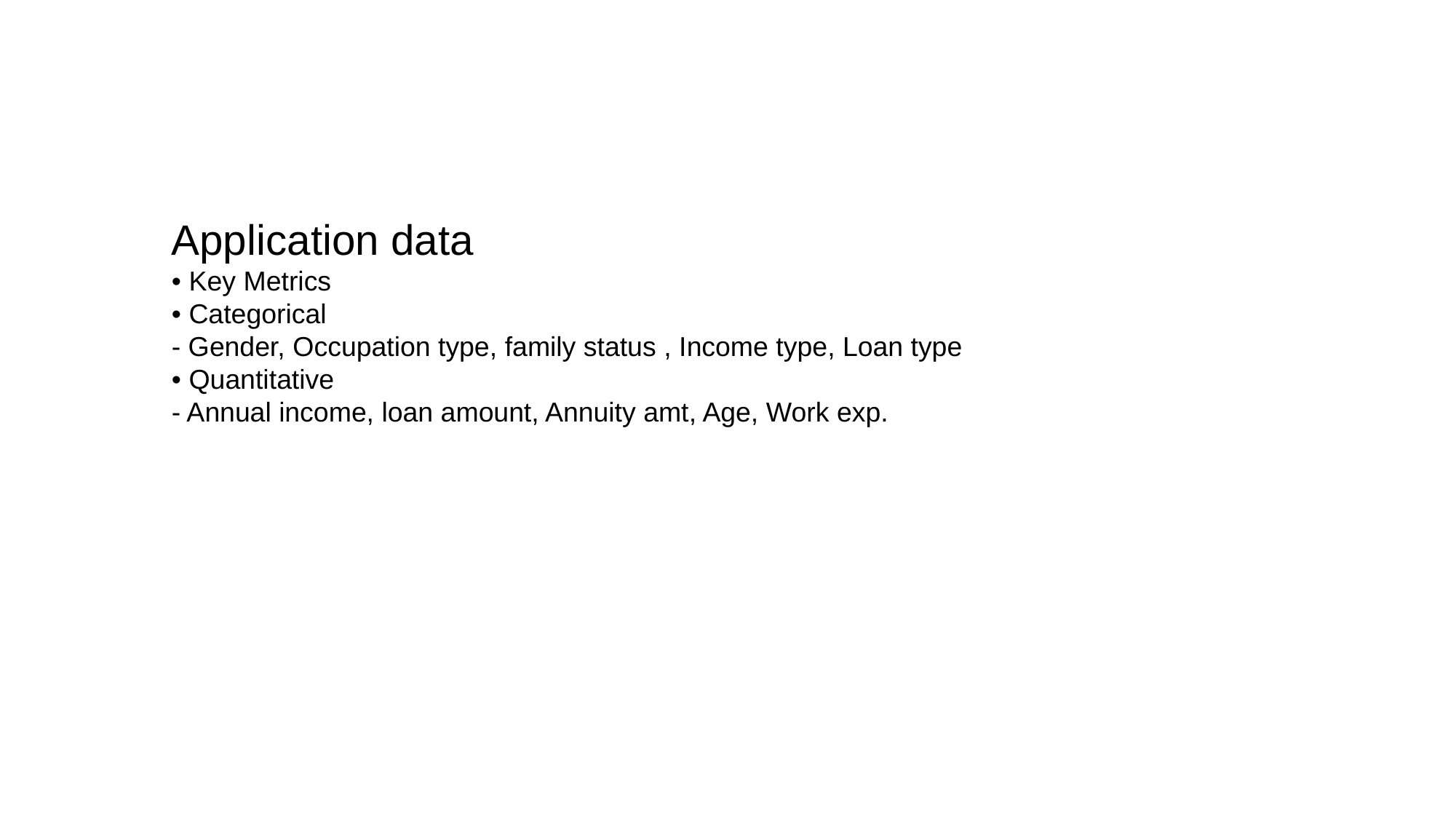

Application data
• Key Metrics
• Categorical
- Gender, Occupation type, family status , Income type, Loan type
• Quantitative
- Annual income, loan amount, Annuity amt, Age, Work exp.